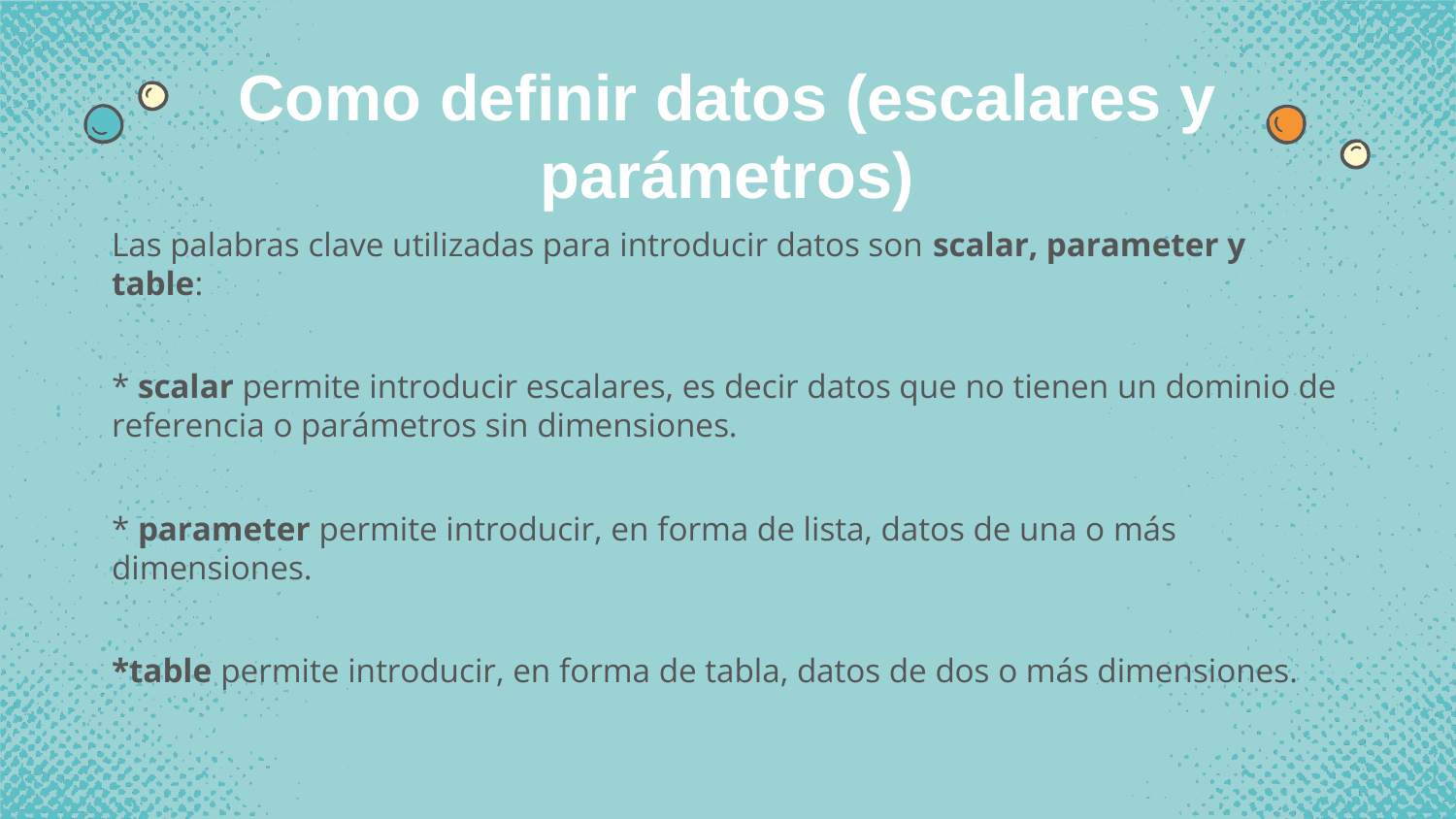

# Como definir datos (escalares y parámetros)
Las palabras clave utilizadas para introducir datos son scalar, parameter y table:
* scalar permite introducir escalares, es decir datos que no tienen un dominio de referencia o parámetros sin dimensiones.
* parameter permite introducir, en forma de lista, datos de una o más dimensiones.
*table permite introducir, en forma de tabla, datos de dos o más dimensiones.